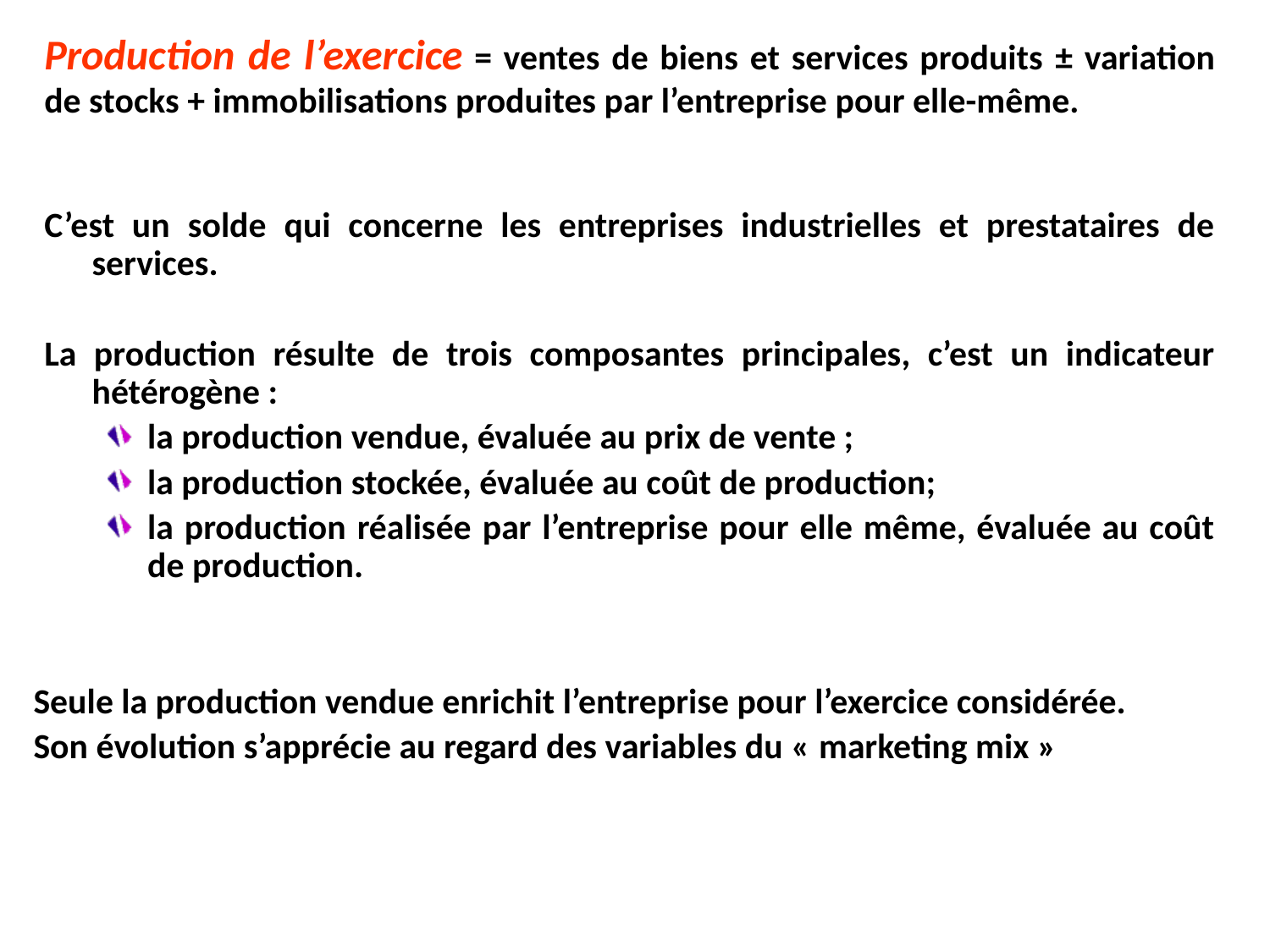

Production de l’exercice = ventes de biens et services produits ± variation de stocks + immobilisations produites par l’entreprise pour elle-même.
C’est un solde qui concerne les entreprises industrielles et prestataires de services.

La production résulte de trois composantes principales, c’est un indicateur hétérogène :
la production vendue, évaluée au prix de vente ;
la production stockée, évaluée au coût de production;
la production réalisée par l’entreprise pour elle même, évaluée au coût de production.

Seule la production vendue enrichit l’entreprise pour l’exercice considérée.
Son évolution s’apprécie au regard des variables du « marketing mix »